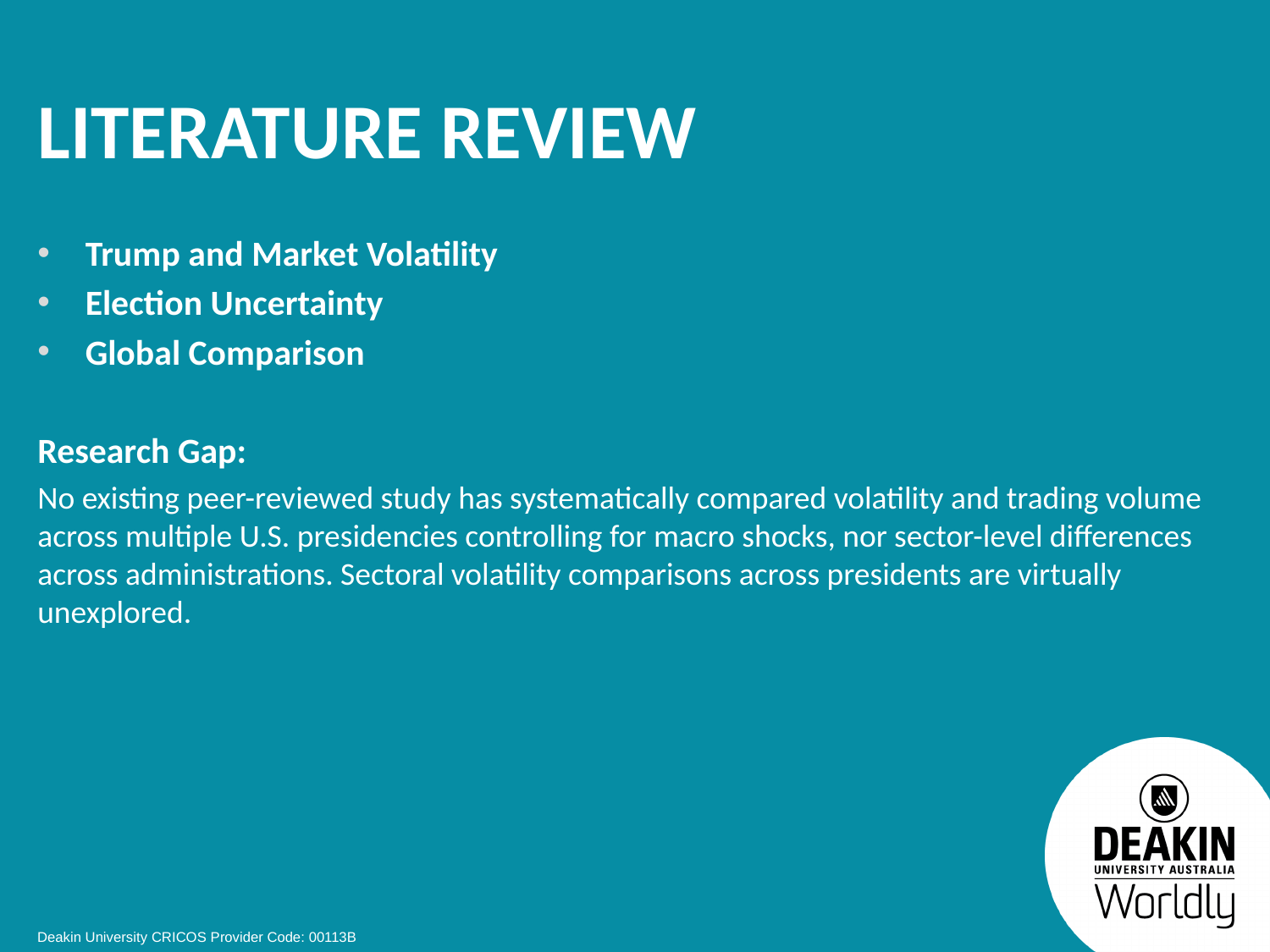

Literature Review

Trump and Market Volatility
Election Uncertainty
Global Comparison

Research Gap:
No existing peer-reviewed study has systematically compared volatility and trading volume across multiple U.S. presidencies controlling for macro shocks, nor sector-level differences across administrations. Sectoral volatility comparisons across presidents are virtually unexplored.